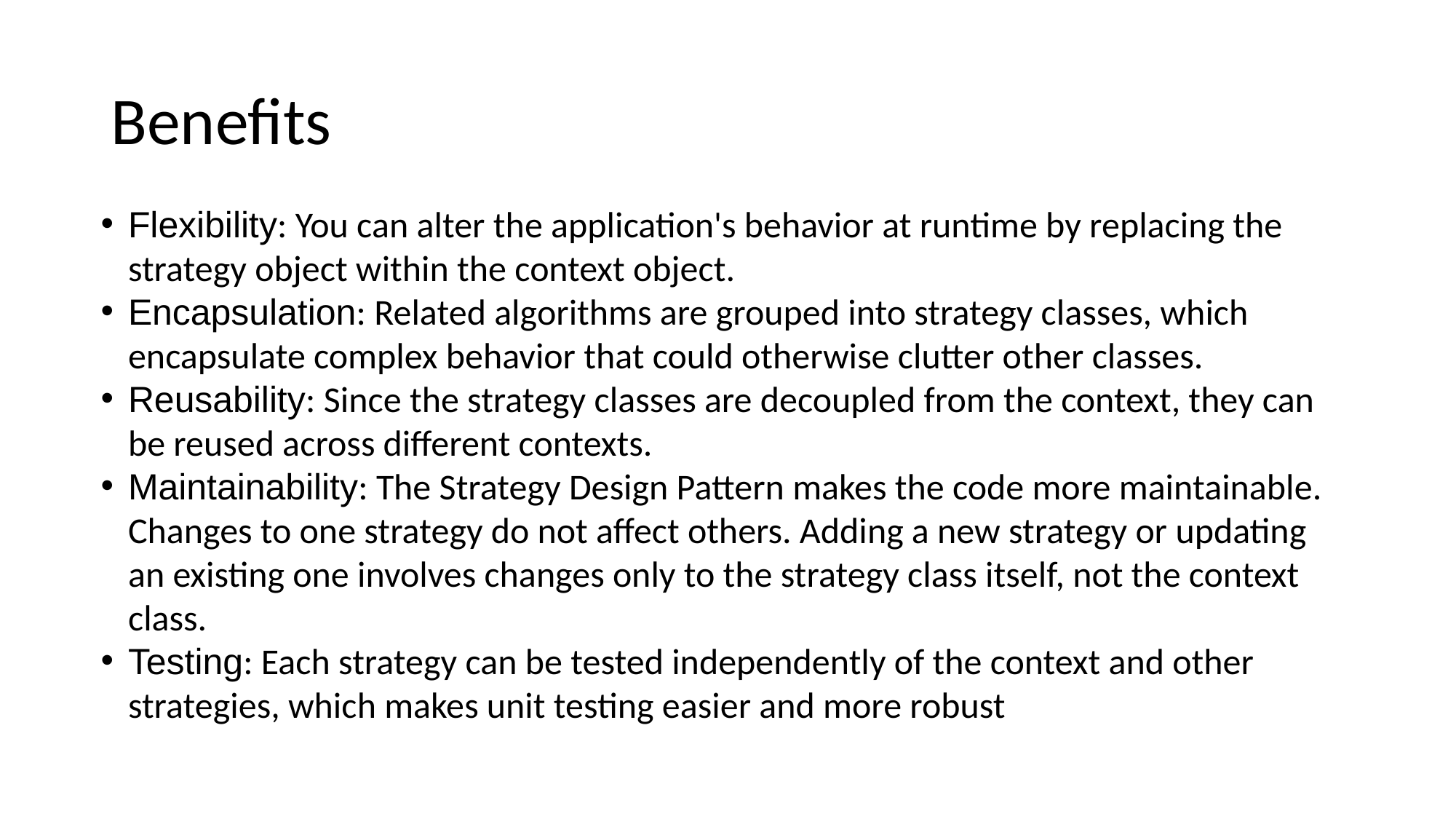

# Benefits
Flexibility: You can alter the application's behavior at runtime by replacing the strategy object within the context object.
Encapsulation: Related algorithms are grouped into strategy classes, which encapsulate complex behavior that could otherwise clutter other classes.
Reusability: Since the strategy classes are decoupled from the context, they can be reused across different contexts.
Maintainability: The Strategy Design Pattern makes the code more maintainable. Changes to one strategy do not affect others. Adding a new strategy or updating an existing one involves changes only to the strategy class itself, not the context class.
Testing: Each strategy can be tested independently of the context and other strategies, which makes unit testing easier and more robust